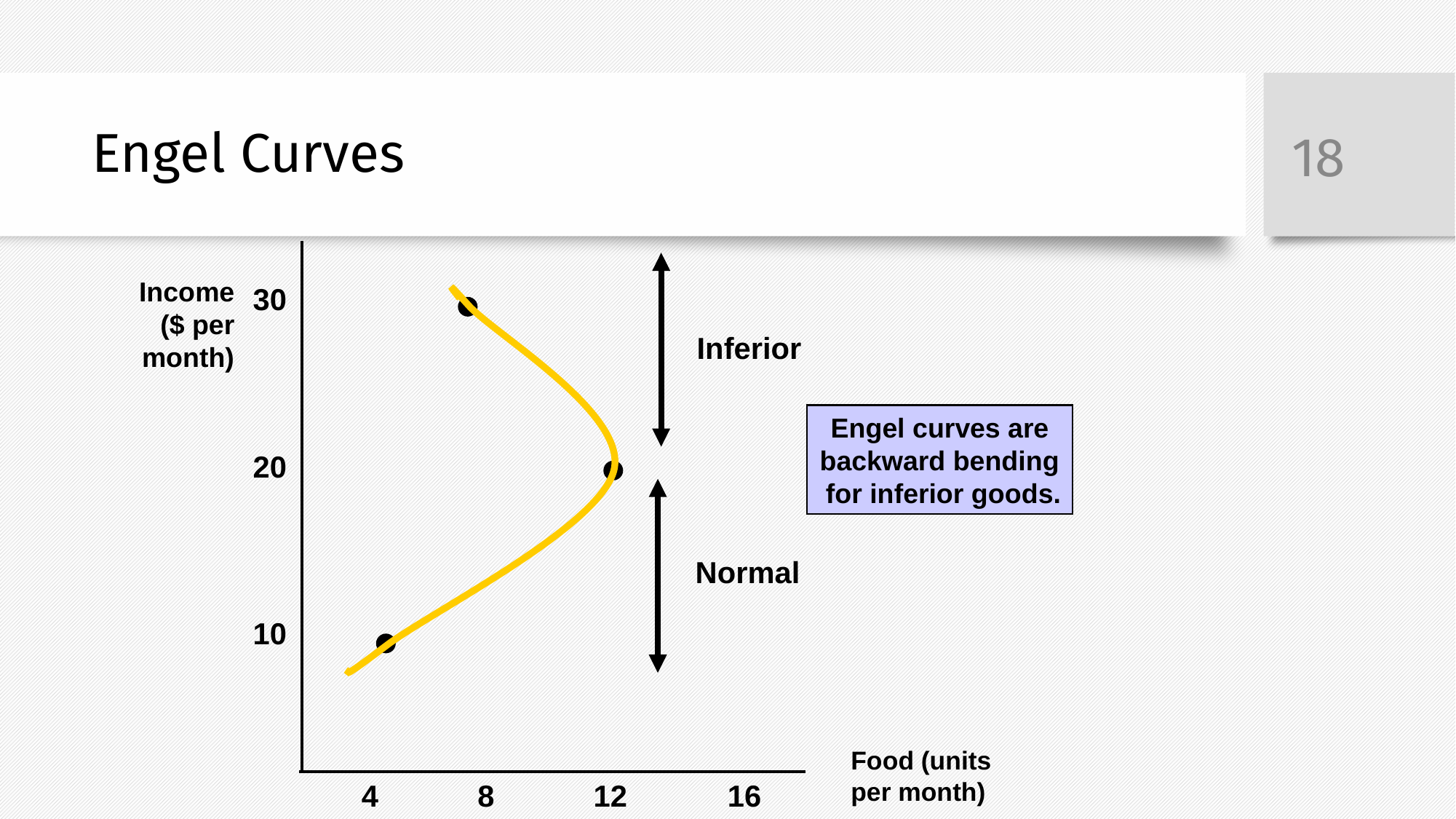

18
# Engel Curves
Income
($ per
month)
30
20
10
Food (units
per month)
4
8
12
16
Inferior

Engel curves are
backward bending
 for inferior goods.
Normal